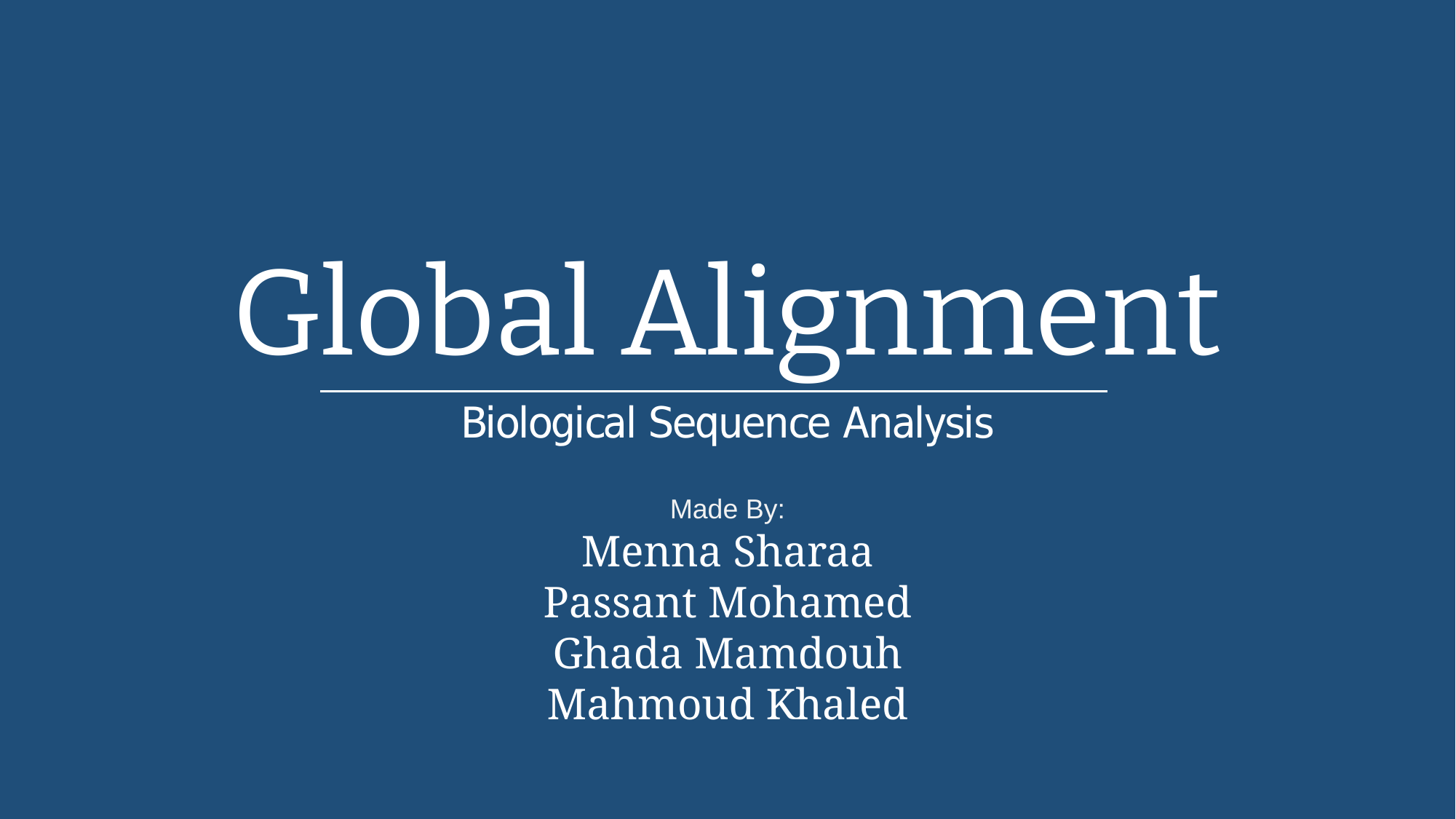

# Global Alignment
Biological Sequence Analysis
Made By:
Menna Sharaa
Passant Mohamed
Ghada Mamdouh
Mahmoud Khaled